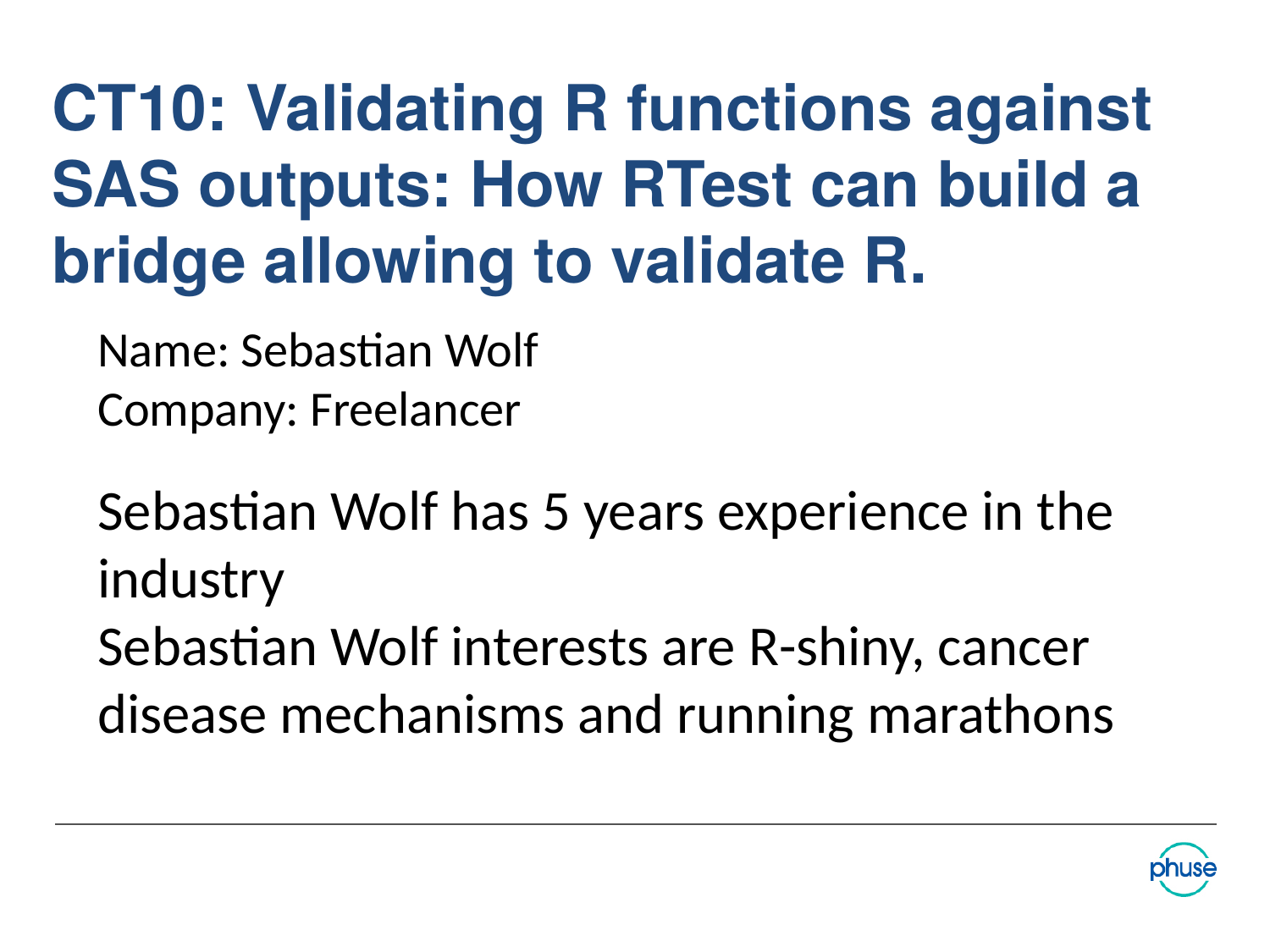

CT10: Validating R functions against SAS outputs: How RTest can build a bridge allowing to validate R.
Name: Sebastian Wolf
Company: Freelancer

Sebastian Wolf has 5 years experience in the industry
Sebastian Wolf interests are R-shiny, cancer disease mechanisms and running marathons